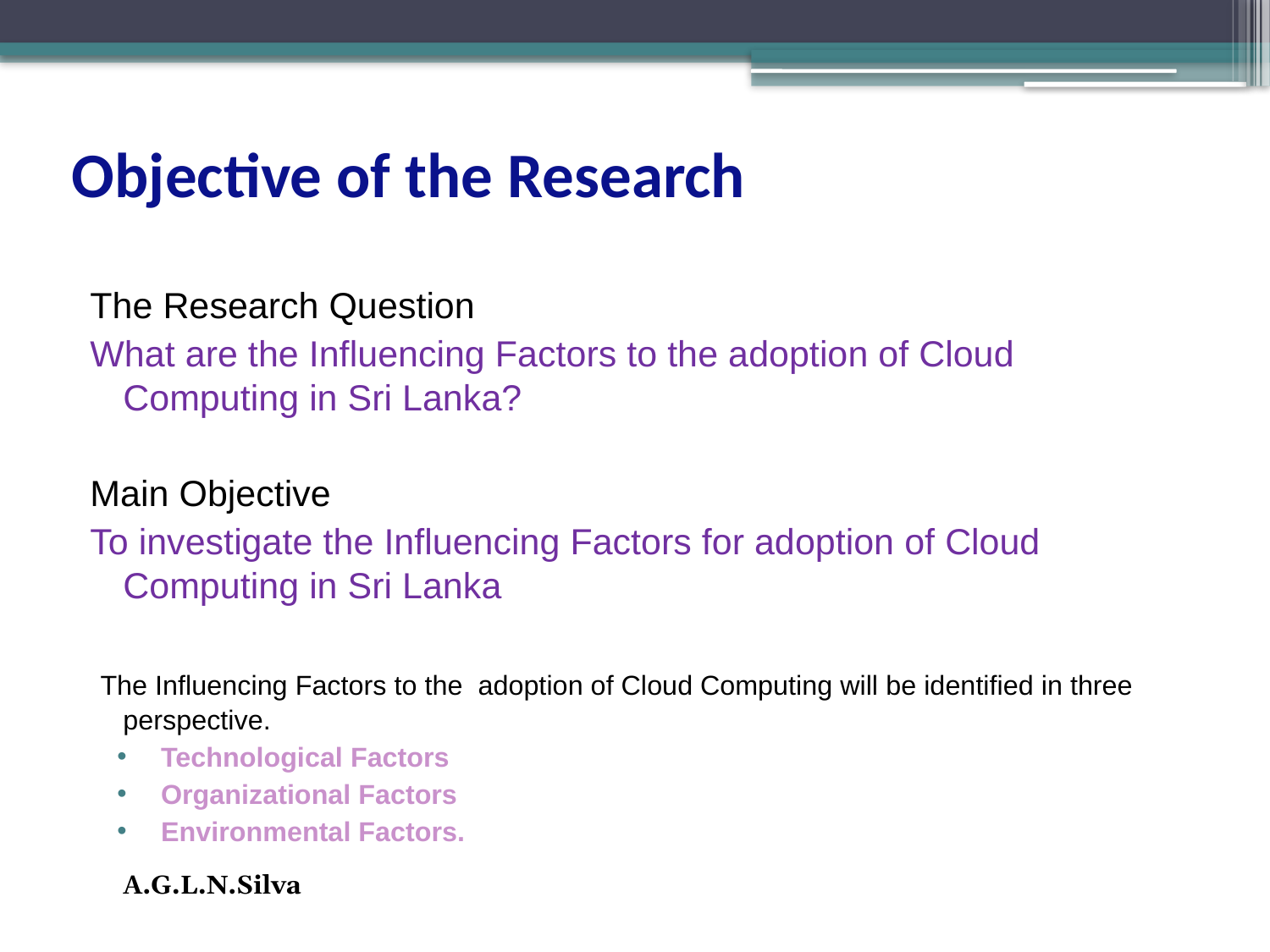

# Objective of the Research
The Research Question
What are the Influencing Factors to the adoption of Cloud Computing in Sri Lanka?

Main Objective
To investigate the Influencing Factors for adoption of Cloud Computing in Sri Lanka

 The Influencing Factors to the  adoption of Cloud Computing will be identified in three perspective.
Technological Factors
Organizational Factors
Environmental Factors.
								A.G.L.N.Silva